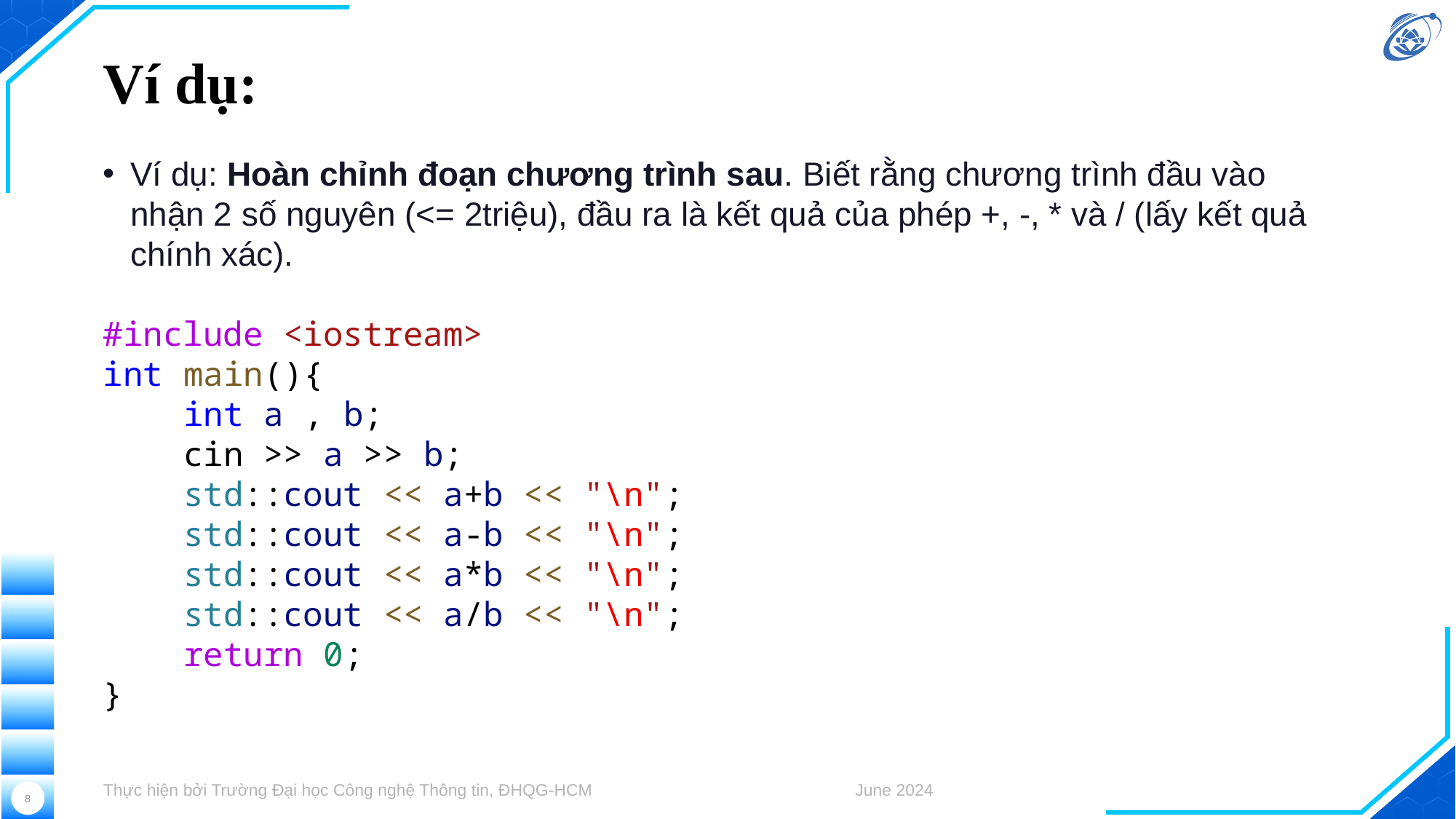

# Ví dụ:
Ví dụ: Hoàn chỉnh đoạn chương trình sau. Biết rằng chương trình đầu vào nhận 2 số nguyên (<= 2triệu), đầu ra là kết quả của phép +, -, * và / (lấy kết quả chính xác).

#include <iostream>
int main(){
    int a , b;
    cin >> a >> b;
    std::cout << a+b << "\n";
    std::cout << a-b << "\n";
    std::cout << a*b << "\n";
    std::cout << a/b << "\n";
    return 0;
}

Thực hiện bởi Trường Đại học Công nghệ Thông tin, ĐHQG-HCM
June 2024
8